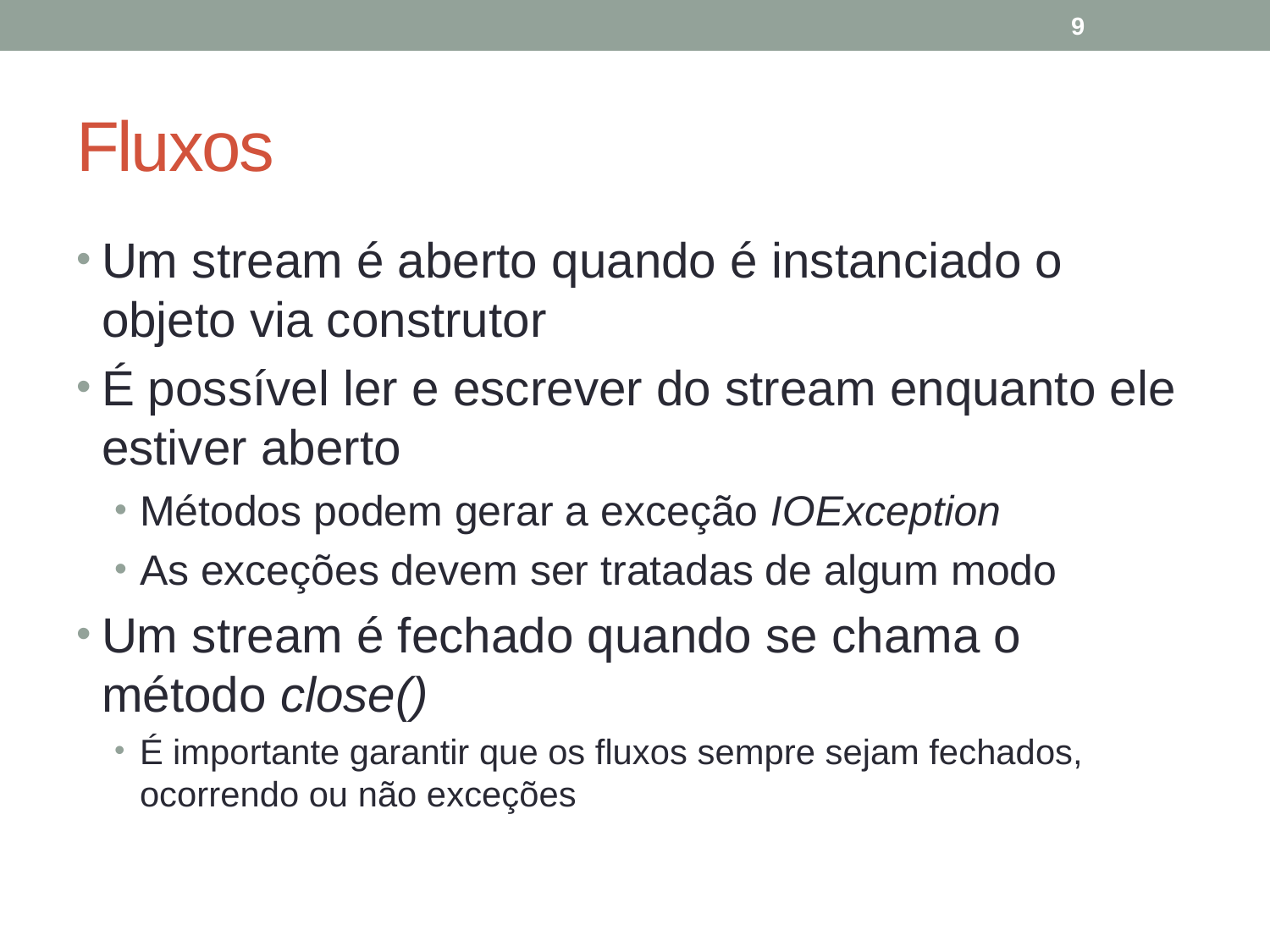

9
# Fluxos
Um stream é aberto quando é instanciado o objeto via construtor
É possível ler e escrever do stream enquanto ele estiver aberto
Métodos podem gerar a exceção IOException
As exceções devem ser tratadas de algum modo
Um stream é fechado quando se chama o método close()
É importante garantir que os fluxos sempre sejam fechados, ocorrendo ou não exceções